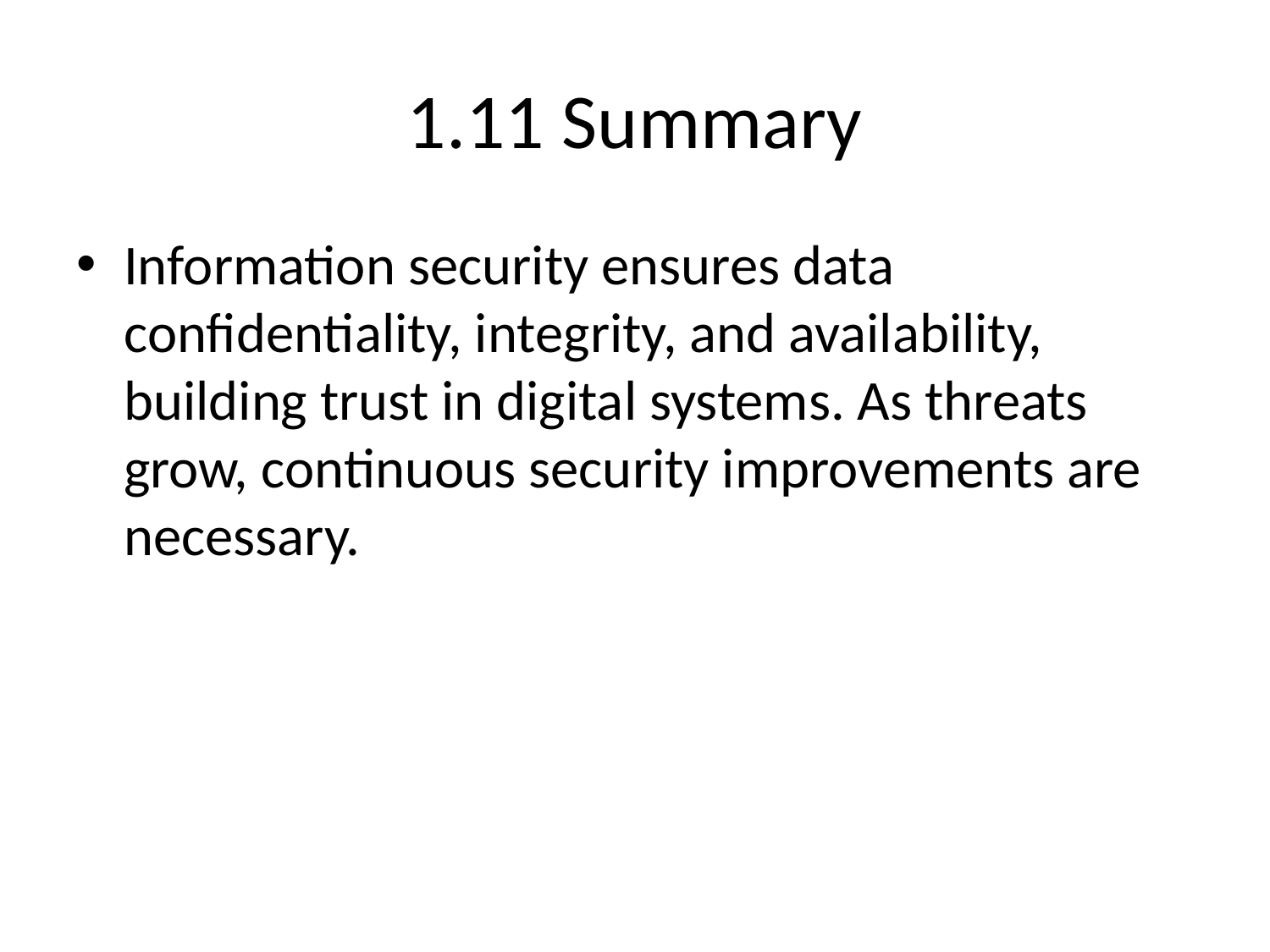

# 1.11 Summary
Information security ensures data confidentiality, integrity, and availability, building trust in digital systems. As threats grow, continuous security improvements are necessary.